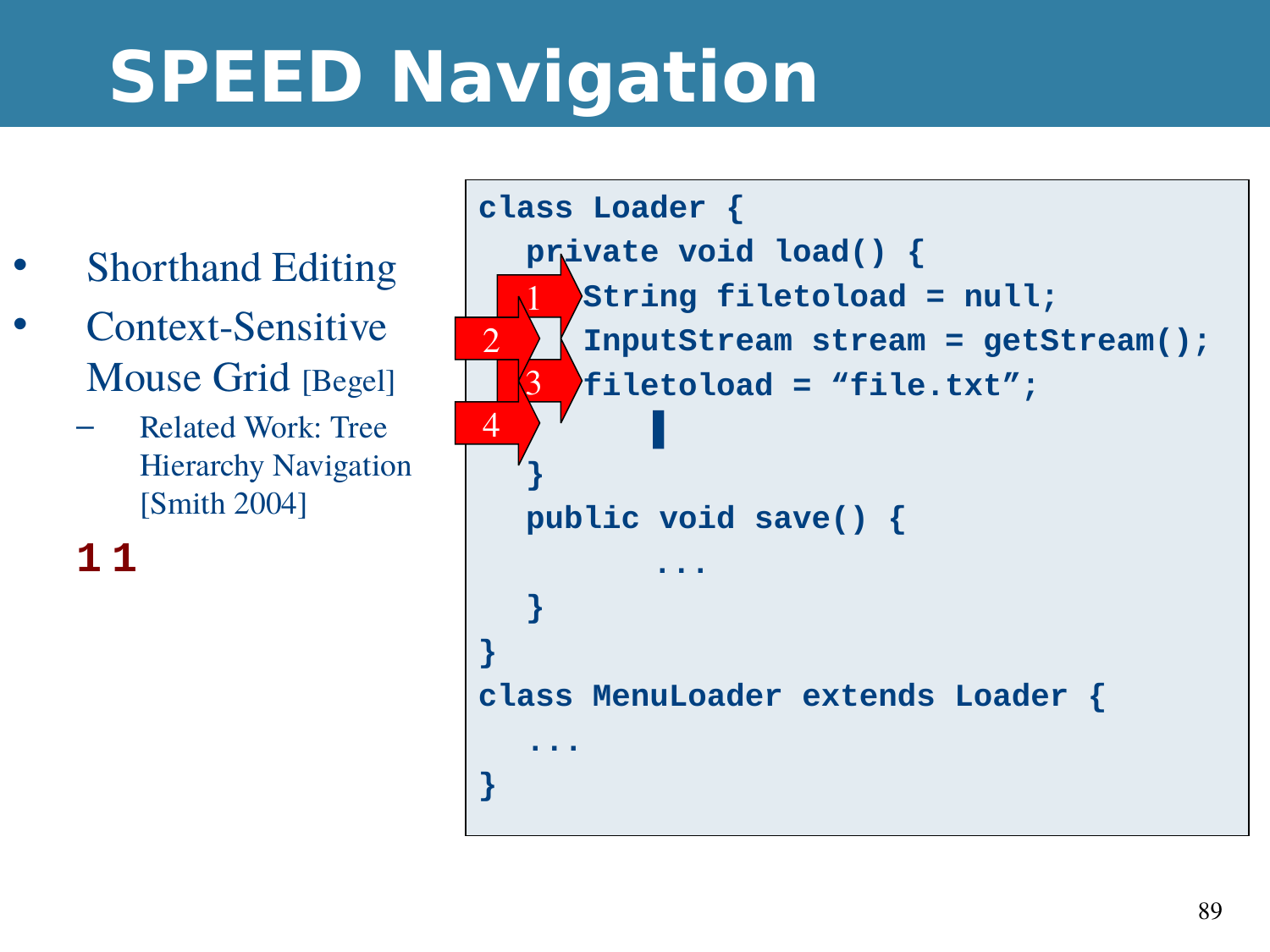

# SPEED Navigation
class Loader {
	private void load() {
	   String filetoload = null;
	   InputStream stream = getStream();
	   filetoload = “file.txt”;
		▌
	}
	public void save() {
		...
	}
}
class MenuLoader extends Loader {
	...
}
Shorthand Editing
Context-Sensitive Mouse Grid [Begel]
Related Work: Tree Hierarchy Navigation [Smith 2004]
1 1
1
2
3
4